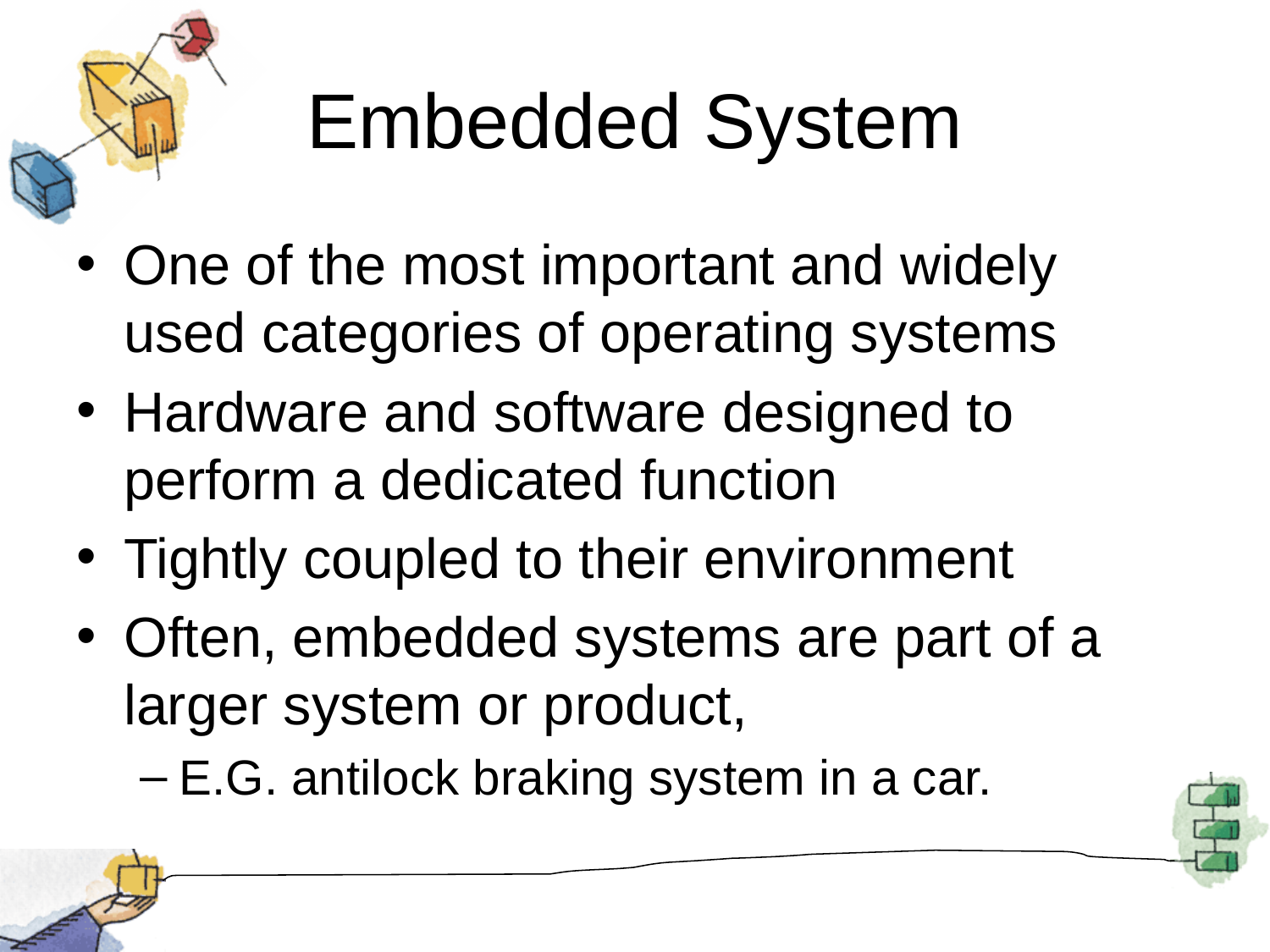

# Embedded System
One of the most important and widely used categories of operating systems
Hardware and software designed to perform a dedicated function
Tightly coupled to their environment
Often, embedded systems are part of a larger system or product,
E.G. antilock braking system in a car.